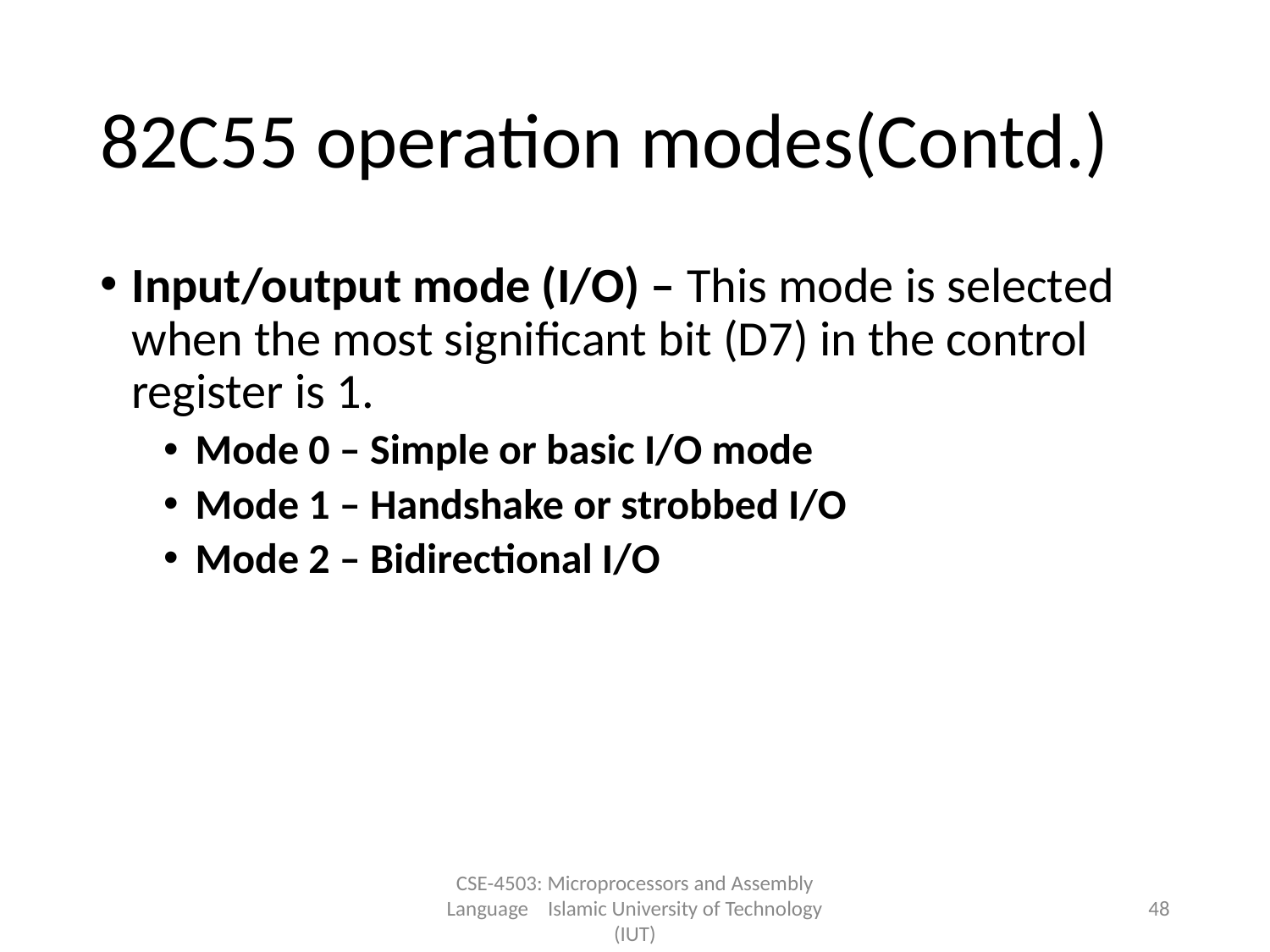

# 82C55 operation modes(Contd.)
Input/output mode (I/O) – This mode is selected when the most significant bit (D7) in the control register is 1.
Mode 0 – Simple or basic I/O mode
Mode 1 – Handshake or strobbed I/O
Mode 2 – Bidirectional I/O
CSE-4503: Microprocessors and Assembly Language    Islamic University of Technology (IUT)
48